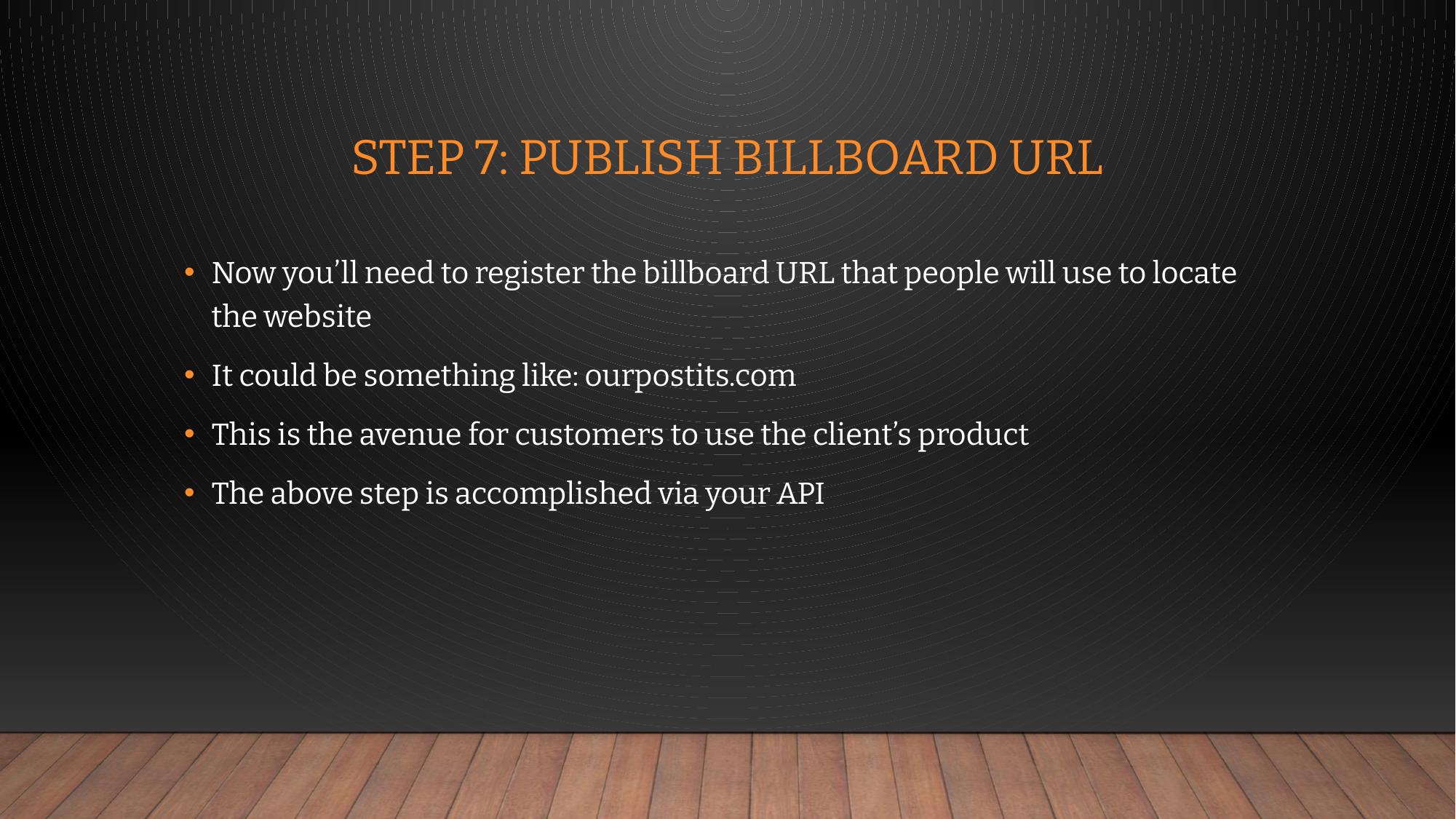

# Step 7: publish billboard url
Now you’ll need to register the billboard URL that people will use to locate the website
It could be something like: ourpostits.com
This is the avenue for customers to use the client’s product
The above step is accomplished via your API